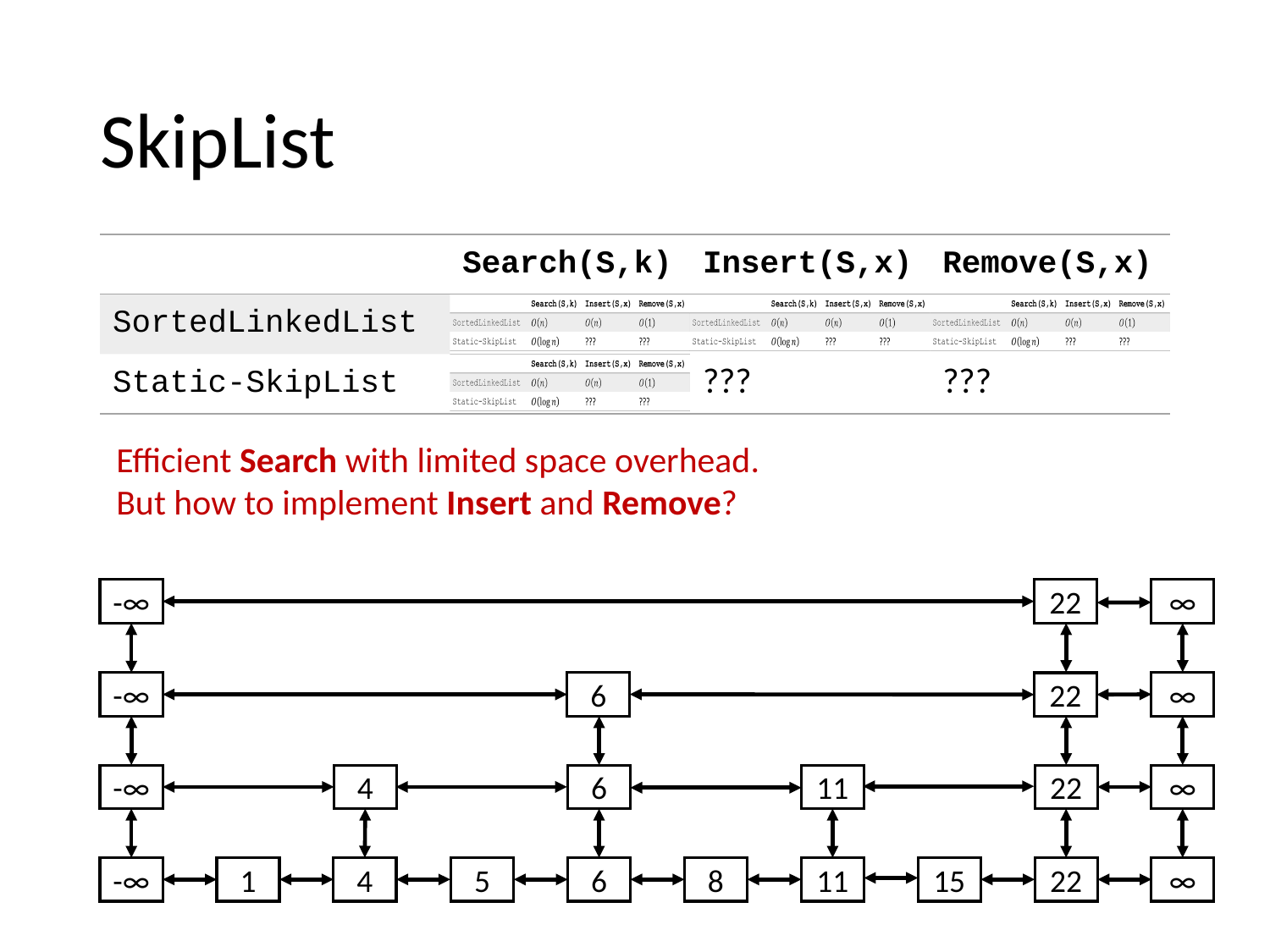

# SkipList
|  | Search(S,k) | Insert(S,x) | Remove(S,x) |
| --- | --- | --- | --- |
| SortedLinkedList |  |  |  |
| Static-SkipList |  | ??? | ??? |
Efficient Search with limited space overhead.
But how to implement Insert and Remove?
-∞
∞
22
-∞
∞
6
22
∞
22
11
6
4
-∞
∞
22
4
6
11
15
-∞
1
5
8